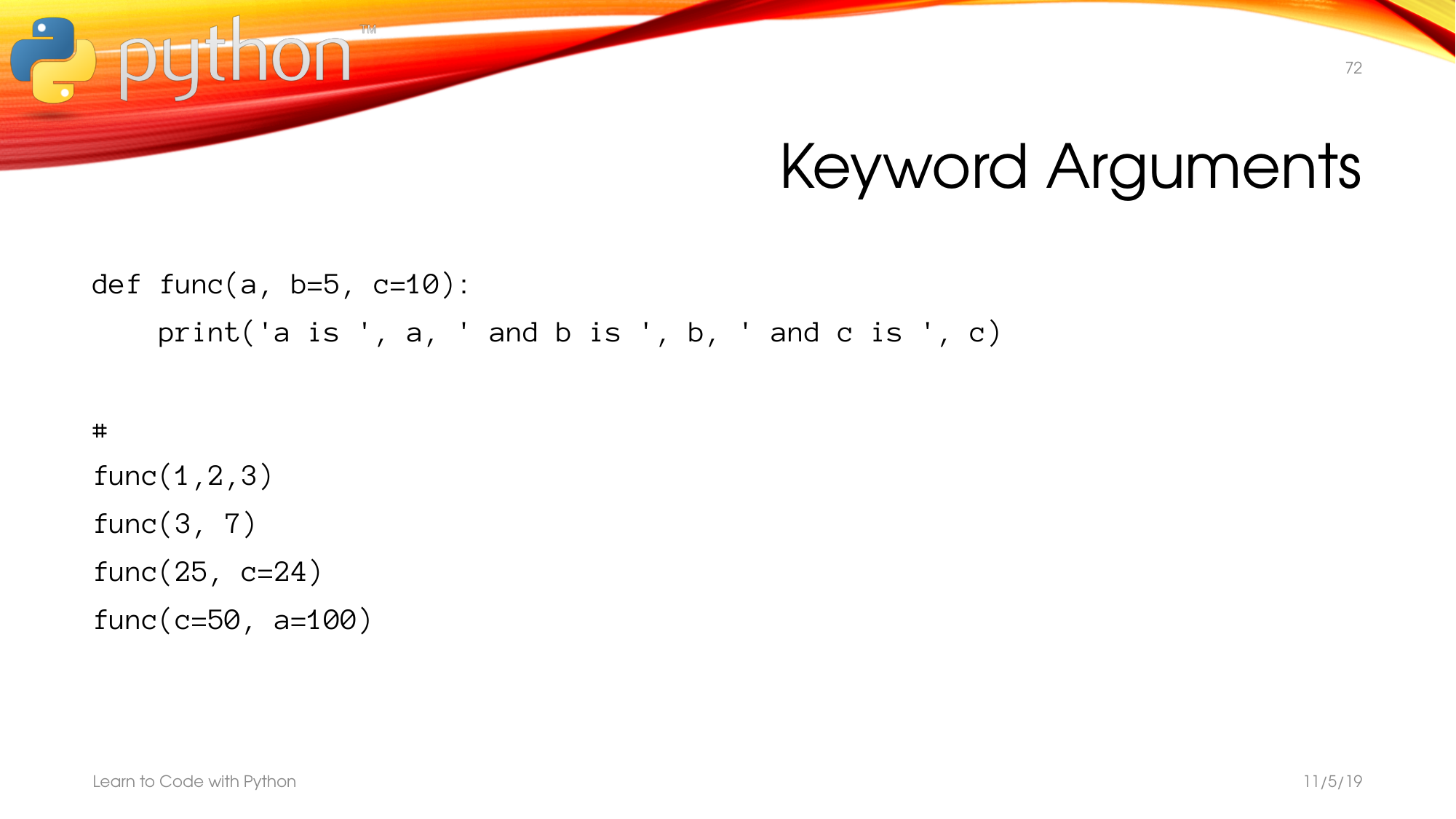

72
# Keyword Arguments
def func(a, b=5, c=10):
    print('a is ', a, ' and b is ', b, ' and c is ', c)

#
func(1,2,3)
func(3, 7)
func(25, c=24)
func(c=50, a=100)

Learn to Code with Python
11/5/19